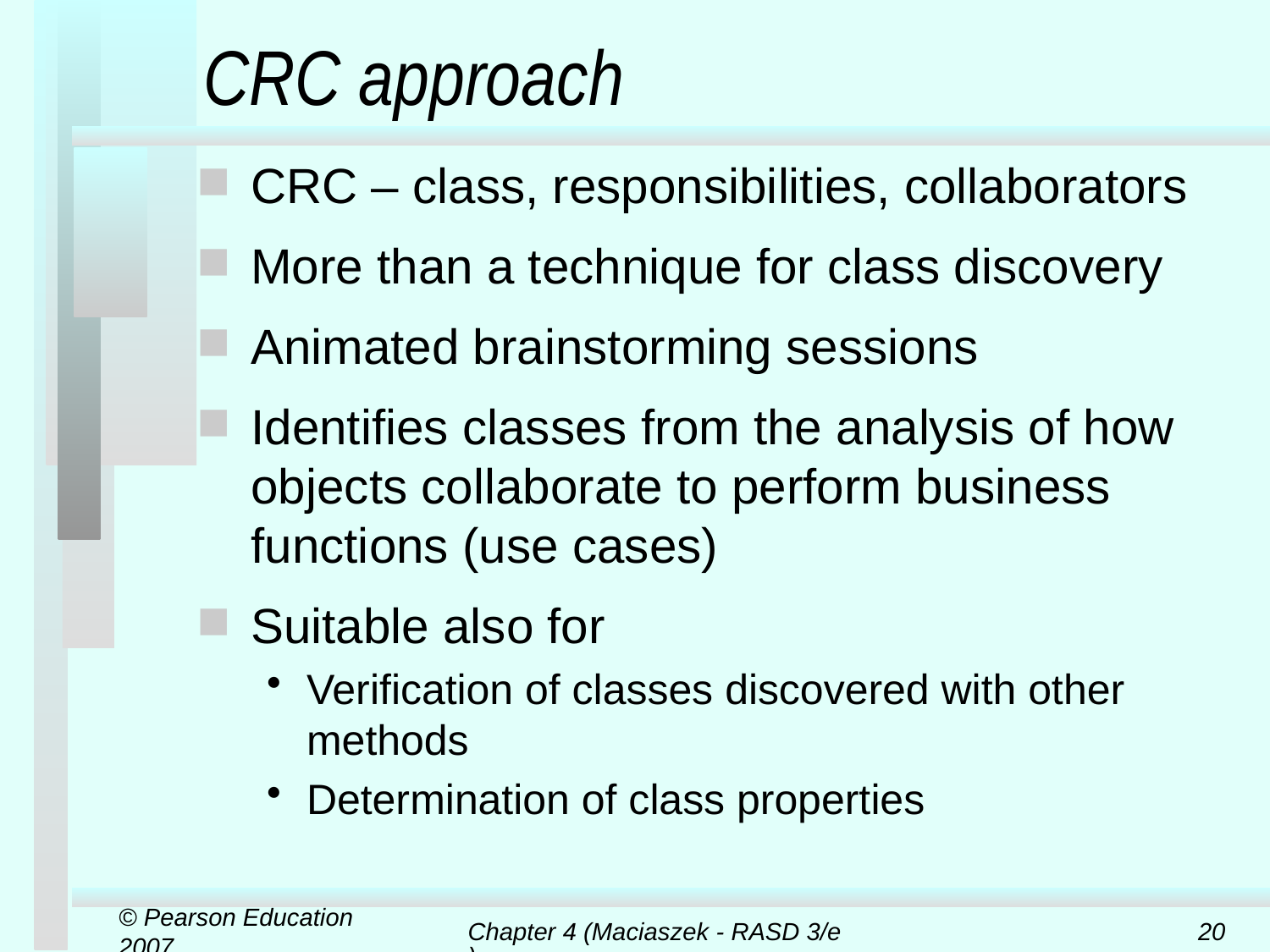

# CRC approach
CRC – class, responsibilities, collaborators
More than a technique for class discovery
Animated brainstorming sessions
Identifies classes from the analysis of how objects collaborate to perform business functions (use cases)
Suitable also for
Verification of classes discovered with other methods
Determination of class properties
© Pearson Education 2007
Chapter 4 (Maciaszek - RASD 3/e)
20